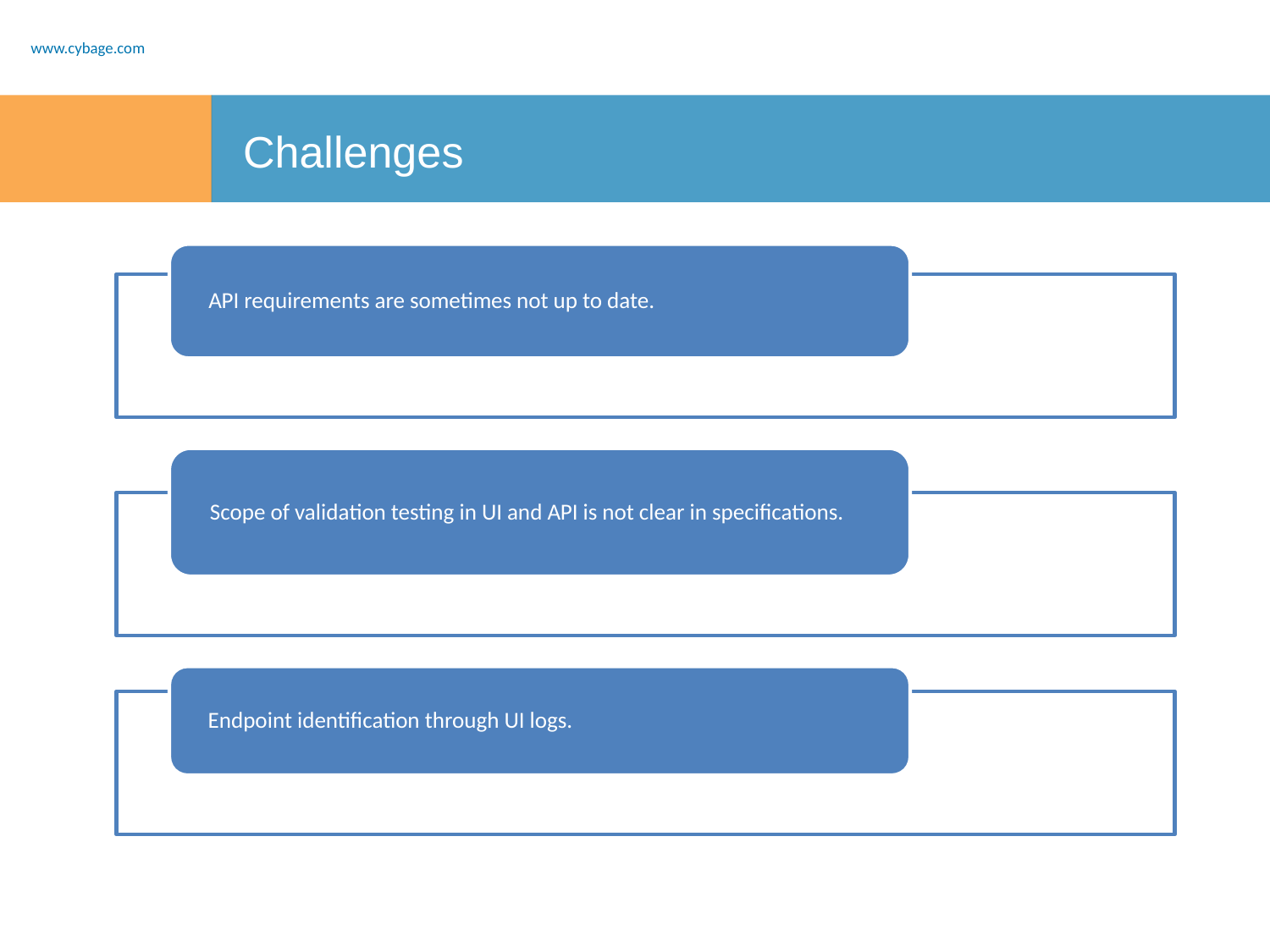

# Challenges
API requirements are sometimes not up to date.
Scope of validation testing in UI and API is not clear in specifications.
Endpoint identification through UI logs.